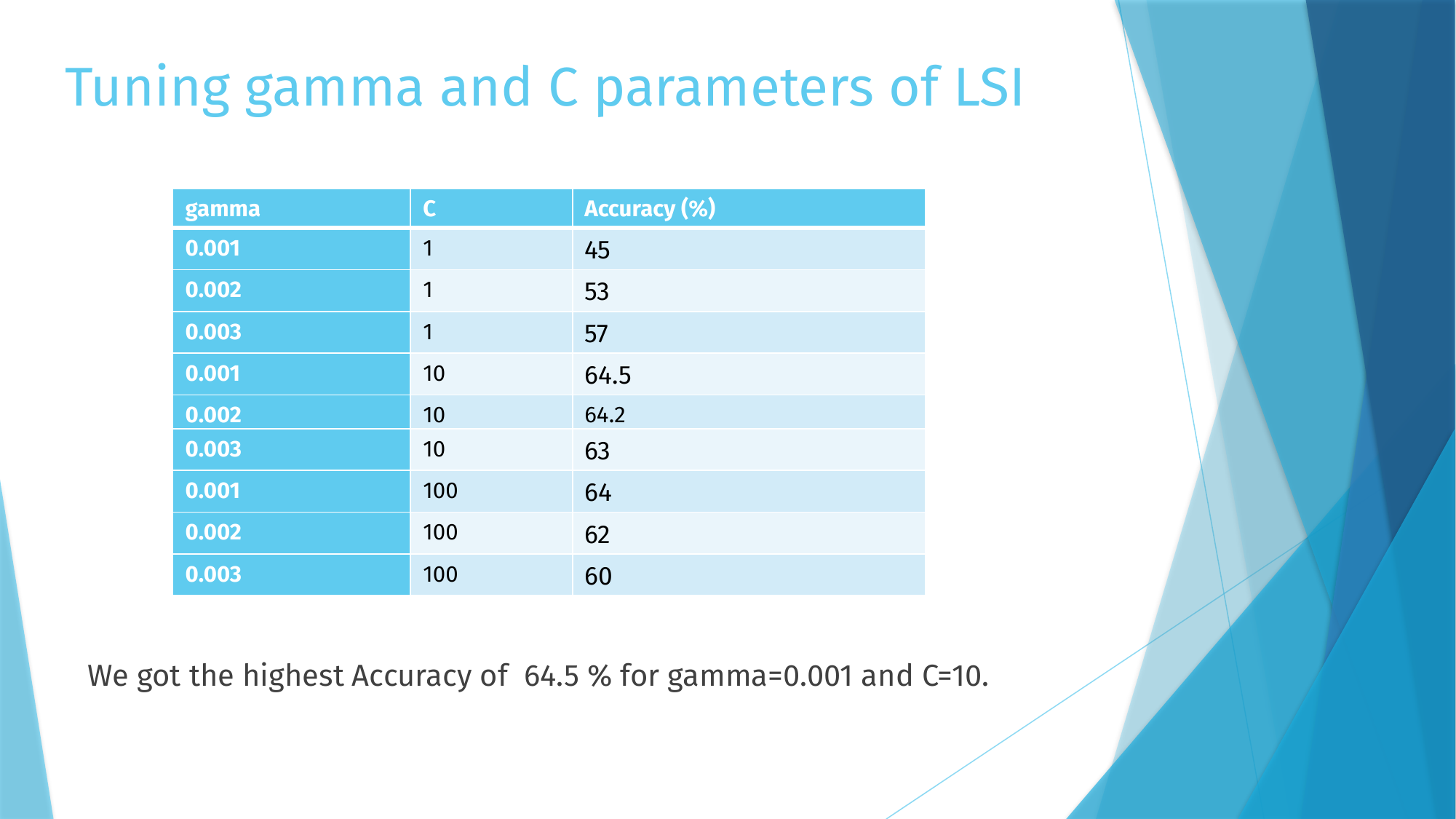

# Tuning gamma and C parameters of LSI
| gamma | C | Accuracy (%) |
| --- | --- | --- |
| 0.001 | 1 | 45 |
| 0.002 | 1 | 53 |
| 0.003 | 1 | 57 |
| 0.001 | 10 | 64.5 |
| 0.002 | 10 | 64.2 |
| 0.003 | 10 | 63 |
| 0.001 | 100 | 64 |
| 0.002 | 100 | 62 |
| 0.003 | 100 | 60 |
We got the highest Accuracy of  64.5 % for gamma=0.001 and C=10.